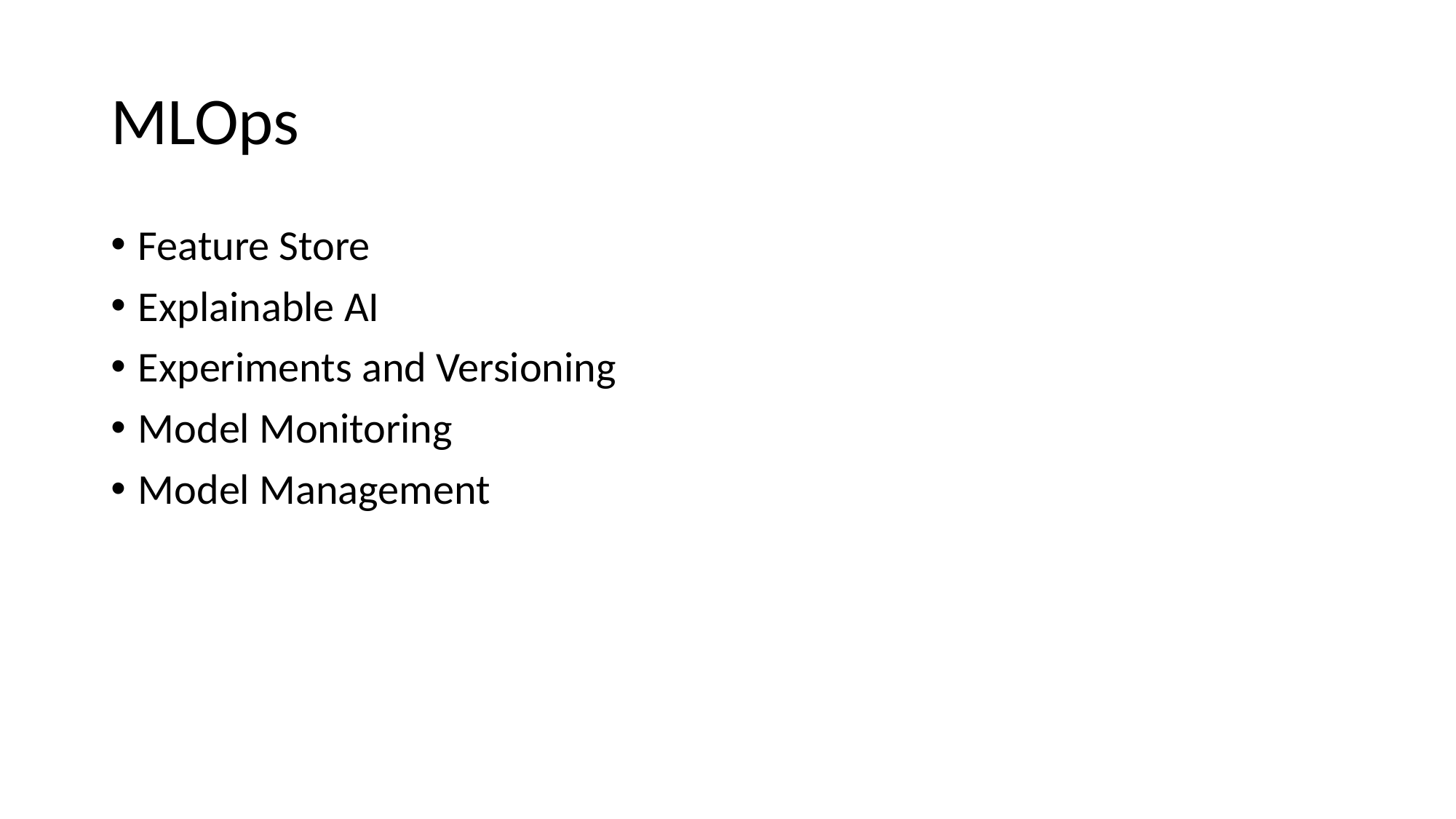

# MLOps
Feature Store
Explainable AI
Experiments and Versioning
Model Monitoring
Model Management